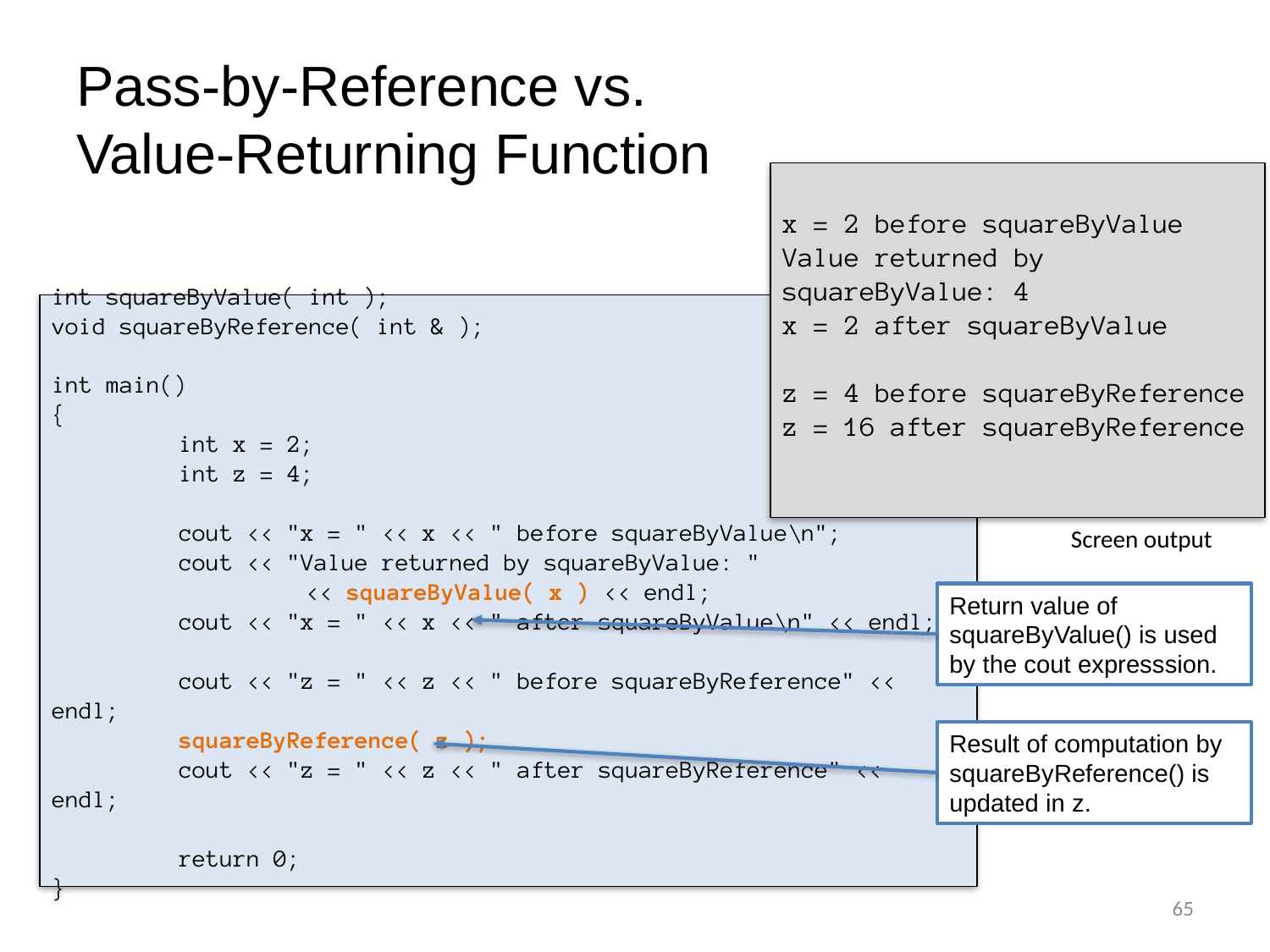

# Pass-by-Reference vs. Value-Returning Function
x = 2 before squareByValue
Value returned by squareByValue: 4
x = 2 after squareByValue

z = 4 before squareByReference
z = 16 after squareByReference

int squareByValue( int );
void squareByReference( int & );

int main()
{
	int x = 2;
	int z = 4;

	cout << "x = " << x << " before squareByValue\n";
	cout << "Value returned by squareByValue: "
		<< squareByValue( x ) << endl;
	cout << "x = " << x << " after squareByValue\n" << endl;

	cout << "z = " << z << " before squareByReference" << endl;
	squareByReference( z );
	cout << "z = " << z << " after squareByReference" << endl;

	return 0;
}
Screen output
Return value of squareByValue() is used by the cout expresssion.
Result of computation by squareByReference() is updated in z.
65